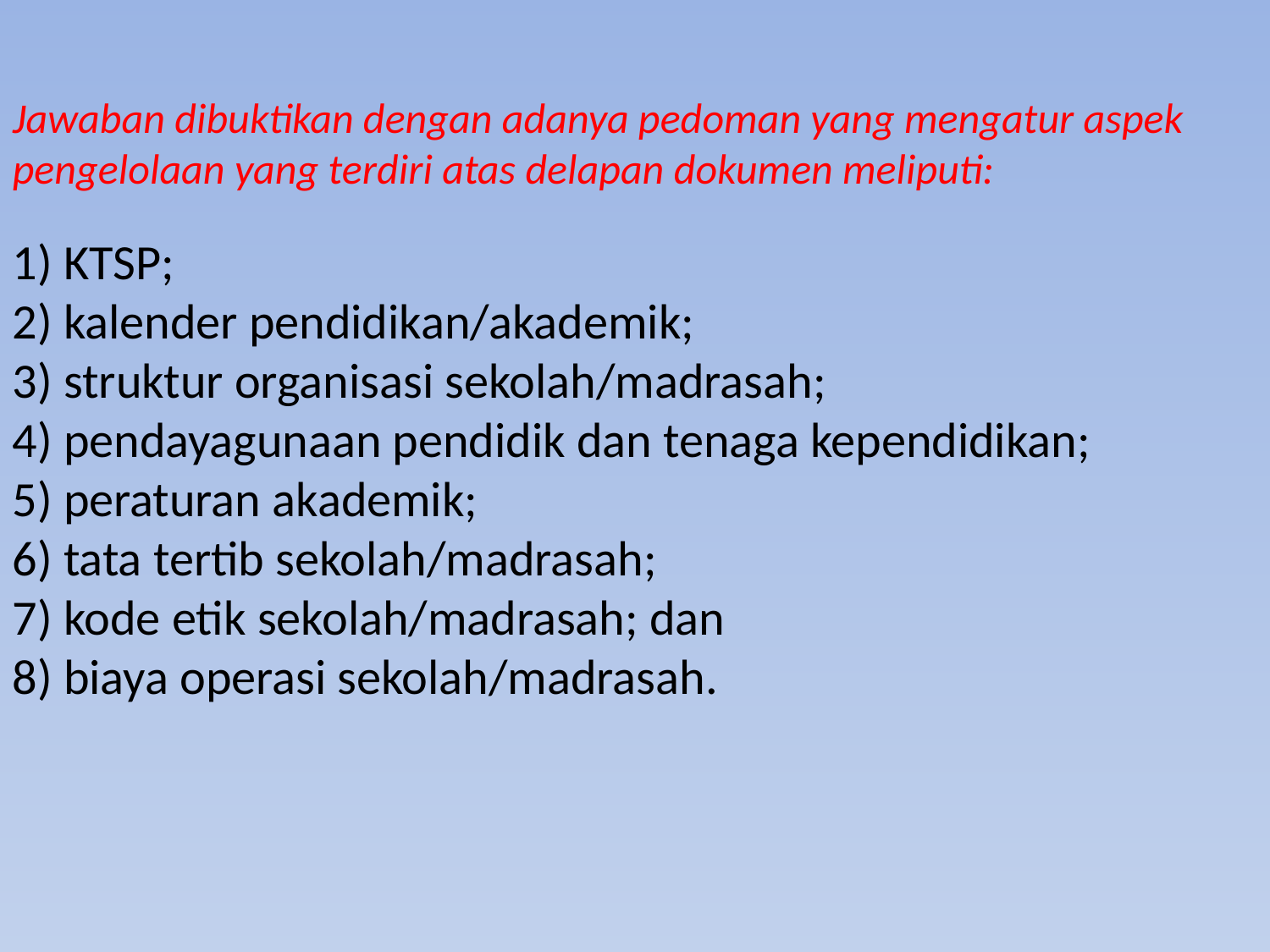

Jawaban dibuktikan dengan adanya pedoman yang mengatur aspek pengelolaan yang terdiri atas delapan dokumen meliputi:

1) KTSP;
2) kalender pendidikan/akademik;
3) struktur organisasi sekolah/madrasah;
4) pendayagunaan pendidik dan tenaga kependidikan;
5) peraturan akademik;
6) tata tertib sekolah/madrasah;
7) kode etik sekolah/madrasah; dan
8) biaya operasi sekolah/madrasah.